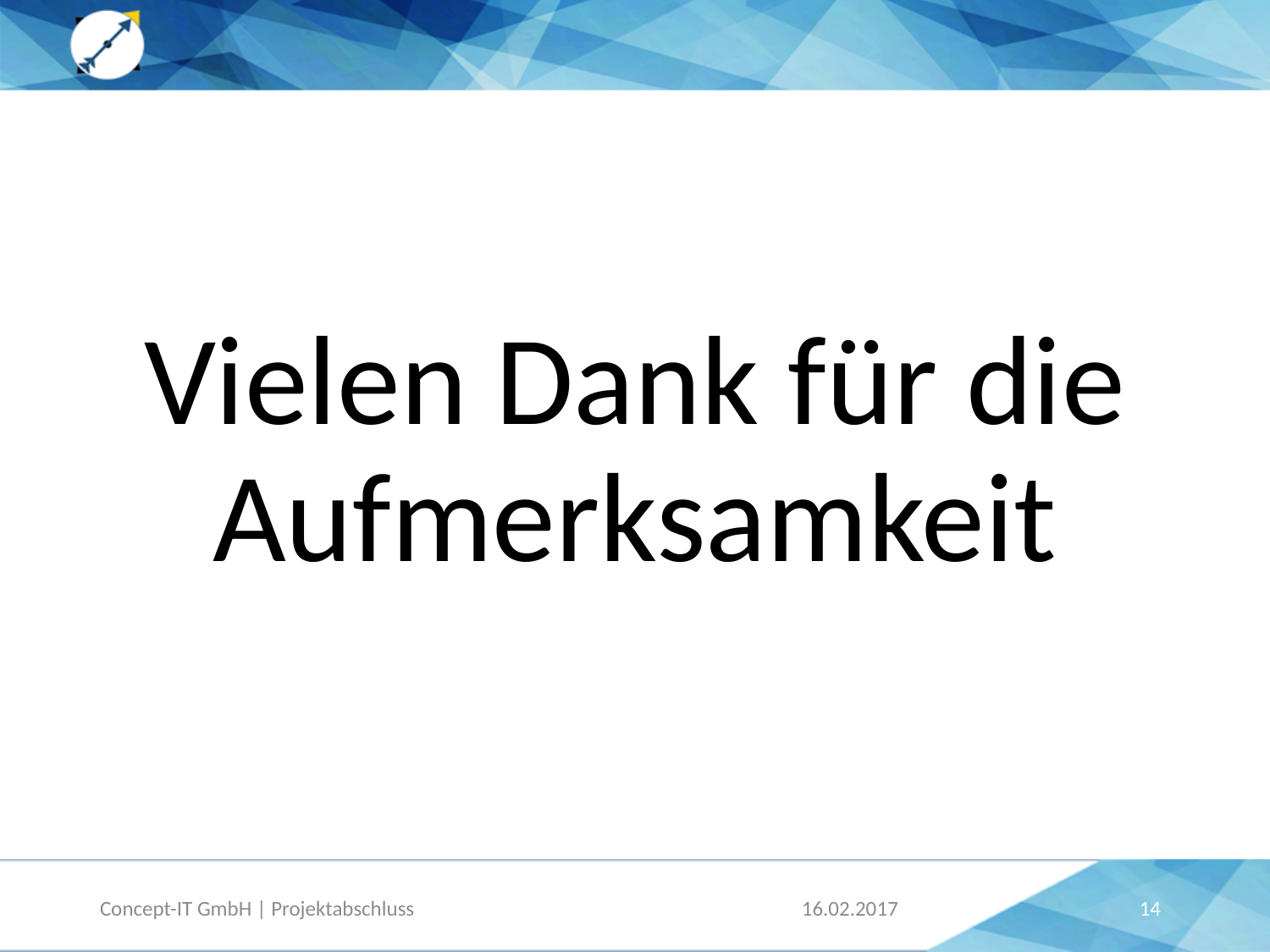

Vielen Dank für die Aufmerksamkeit
16.02.2017
14
Concept-IT GmbH | Projektabschluss